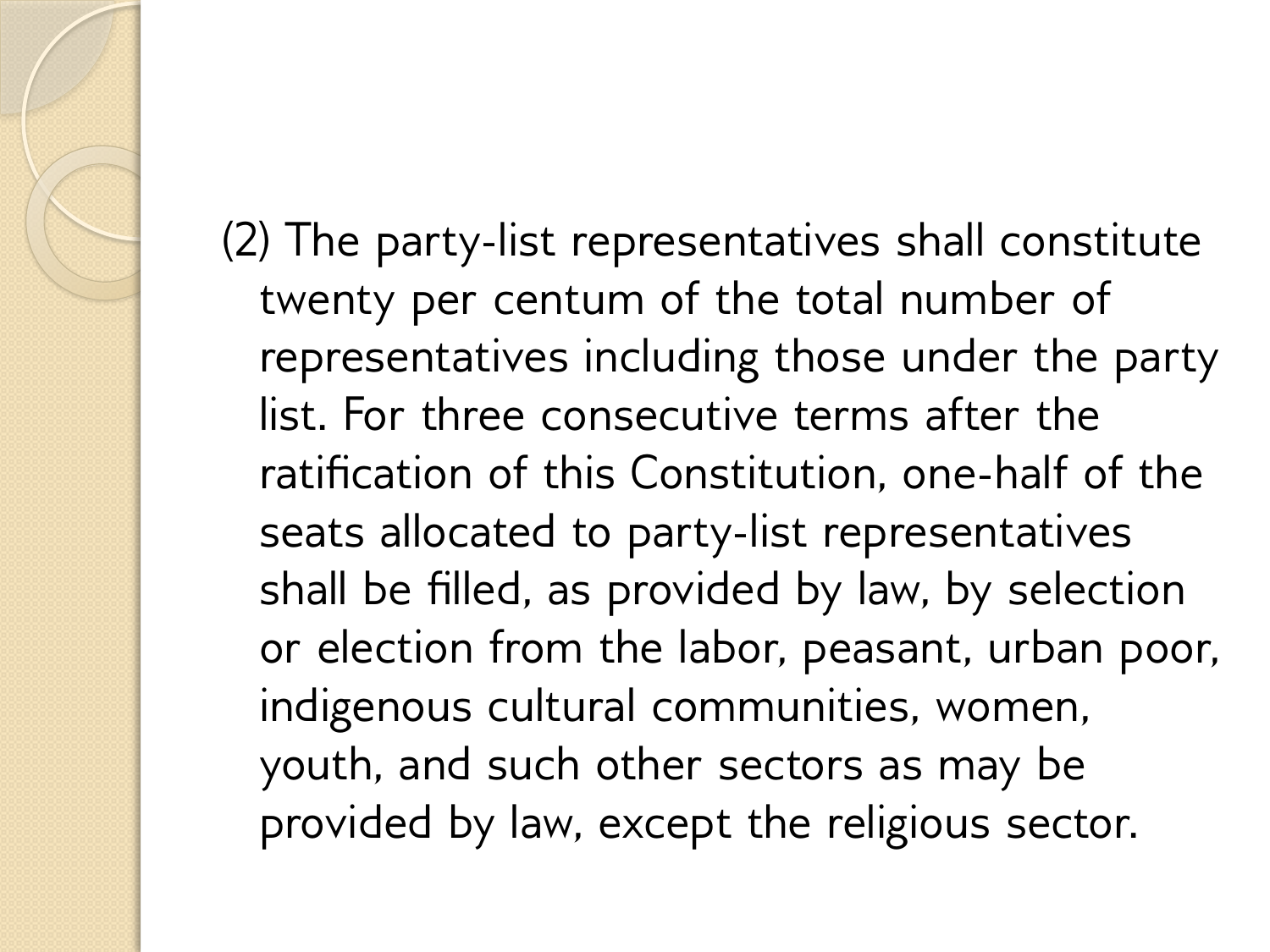

#
(2) The party-list representatives shall constitute twenty per centum of the total number of representatives including those under the party list. For three consecutive terms after the ratification of this Constitution, one-half of the seats allocated to party-list representatives shall be filled, as provided by law, by selection or election from the labor, peasant, urban poor, indigenous cultural communities, women, youth, and such other sectors as may be provided by law, except the religious sector.